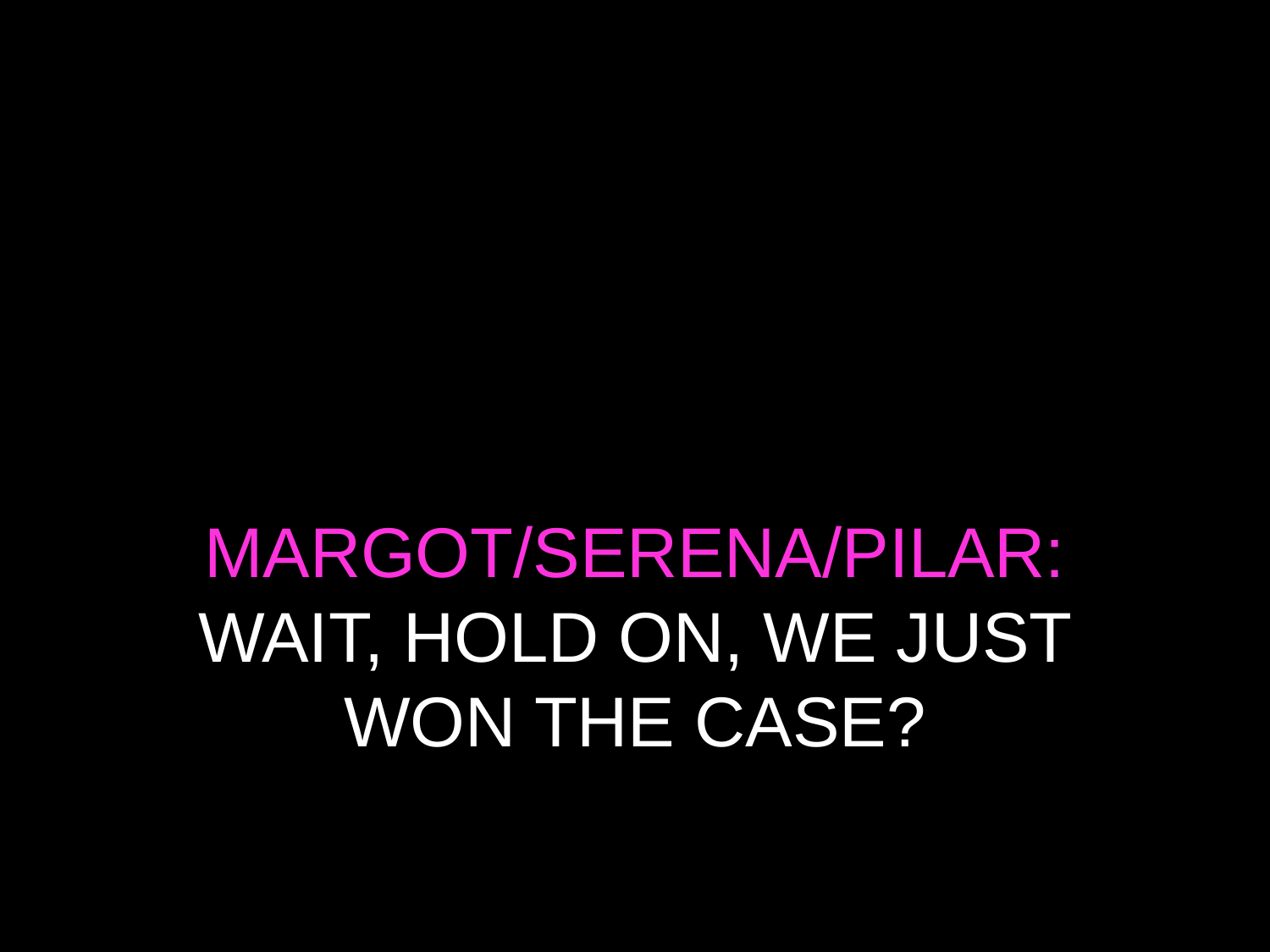

# MARGOT/SERENA/PILAR: WAIT, HOLD ON, WE JUST WON THE CASE?